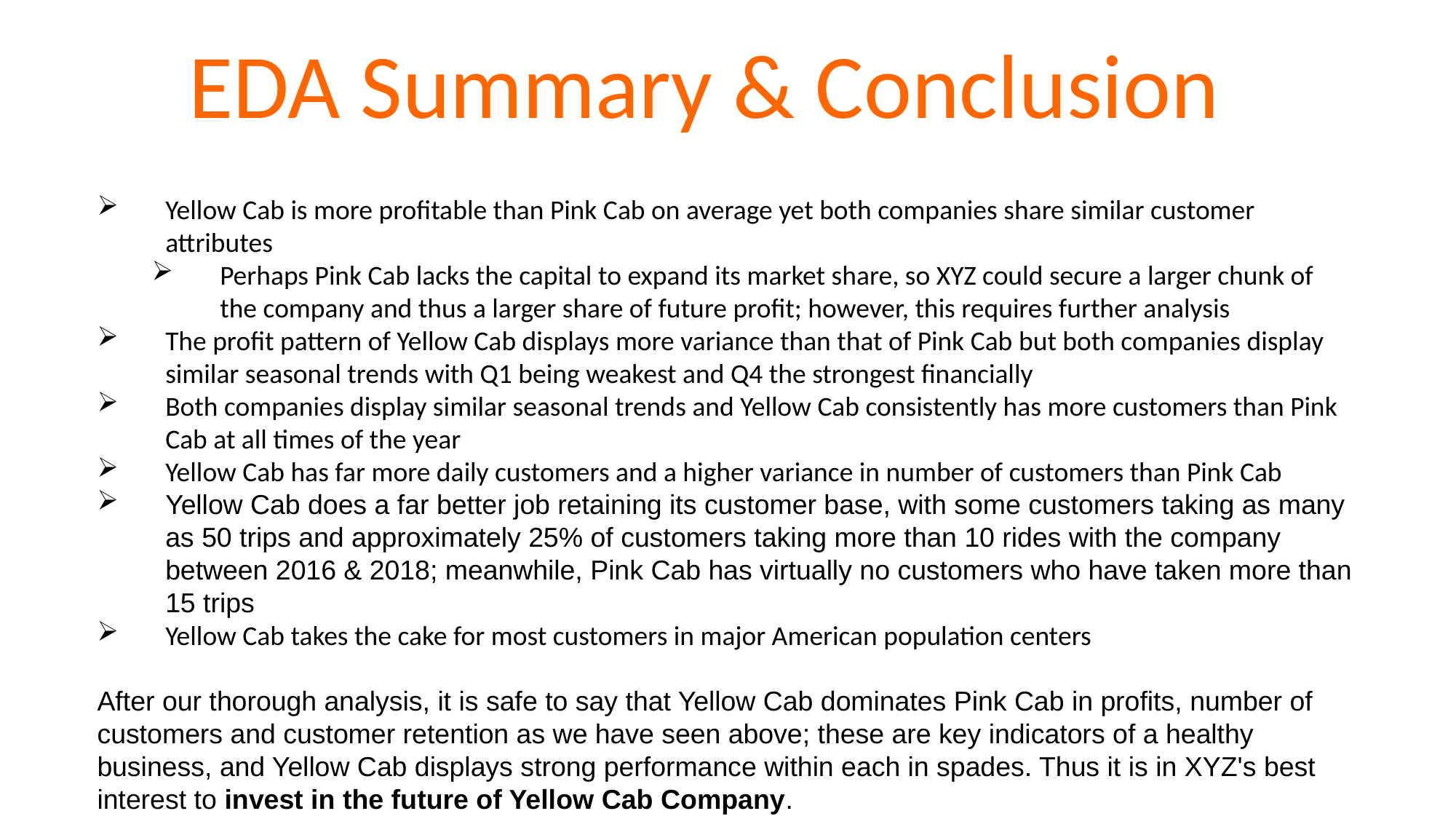

#
EDA Summary & Conclusion
Yellow Cab is more profitable than Pink Cab on average yet both companies share similar customer attributes
Perhaps Pink Cab lacks the capital to expand its market share, so XYZ could secure a larger chunk of the company and thus a larger share of future profit; however, this requires further analysis
The profit pattern of Yellow Cab displays more variance than that of Pink Cab but both companies display similar seasonal trends with Q1 being weakest and Q4 the strongest financially
Both companies display similar seasonal trends and Yellow Cab consistently has more customers than Pink Cab at all times of the year
Yellow Cab has far more daily customers and a higher variance in number of customers than Pink Cab
Yellow Cab does a far better job retaining its customer base, with some customers taking as many as 50 trips and approximately 25% of customers taking more than 10 rides with the company between 2016 & 2018; meanwhile, Pink Cab has virtually no customers who have taken more than 15 trips
Yellow Cab takes the cake for most customers in major American population centers

After our thorough analysis, it is safe to say that Yellow Cab dominates Pink Cab in profits, number of customers and customer retention as we have seen above; these are key indicators of a healthy business, and Yellow Cab displays strong performance within each in spades. Thus it is in XYZ's best interest to invest in the future of Yellow Cab Company.